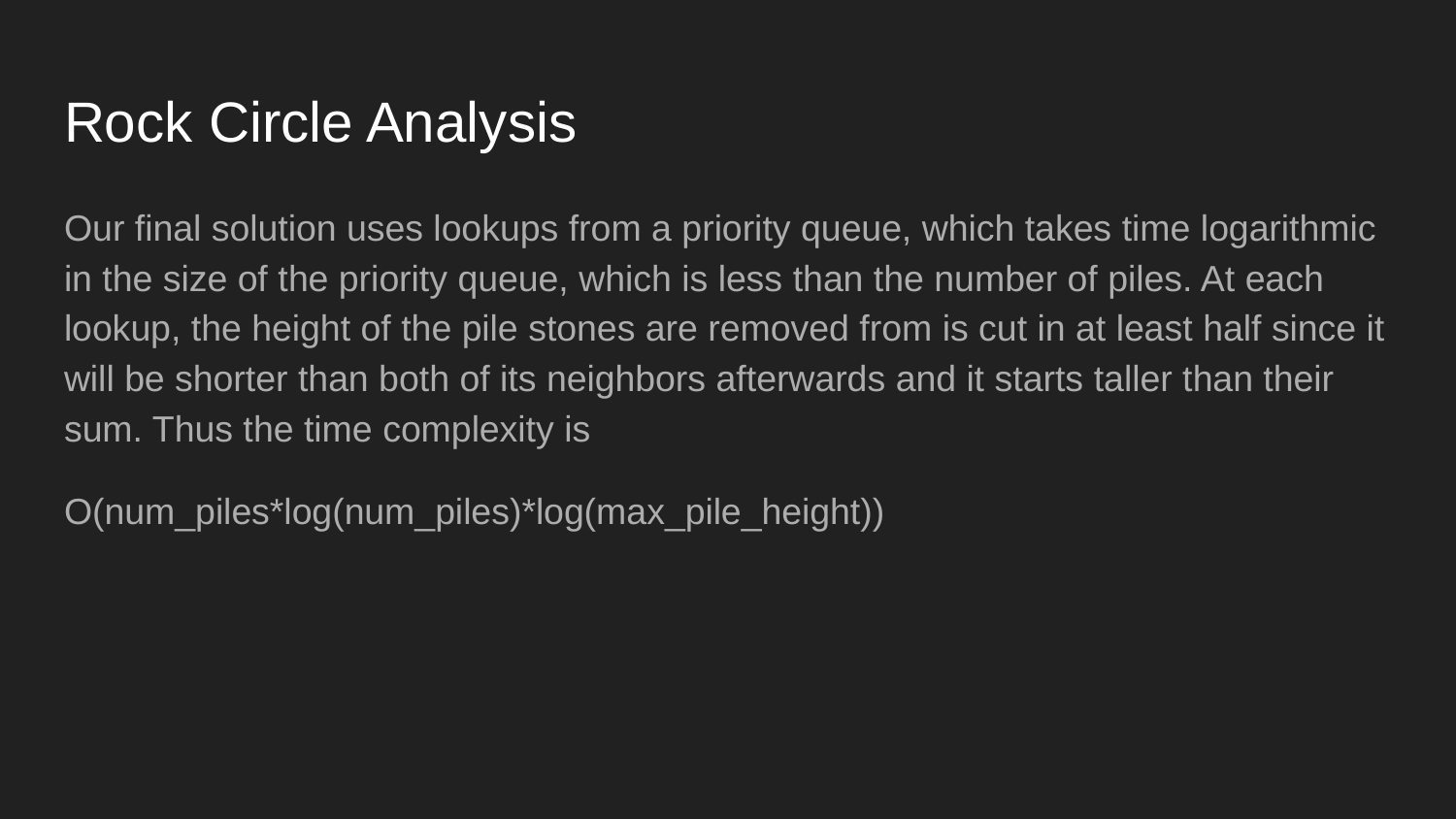

# Rock Circle Analysis
Our final solution uses lookups from a priority queue, which takes time logarithmic in the size of the priority queue, which is less than the number of piles. At each lookup, the height of the pile stones are removed from is cut in at least half since it will be shorter than both of its neighbors afterwards and it starts taller than their sum. Thus the time complexity is
O(num_piles*log(num_piles)*log(max_pile_height))